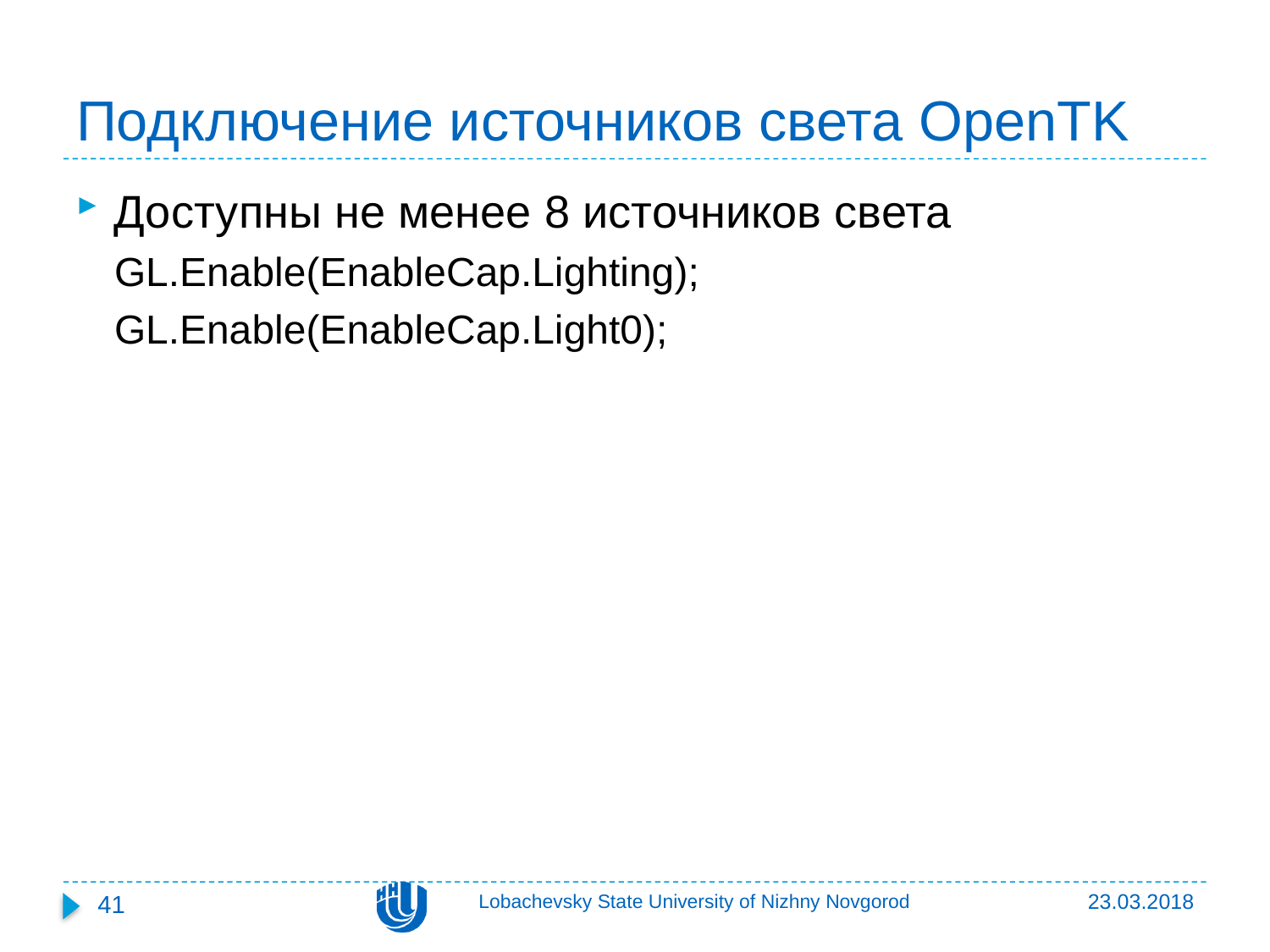

# Подключение источников света OpenTK
Доступны не менее 8 источников света
GL.Enable(EnableCap.Lighting);
GL.Enable(EnableCap.Light0);
41
Lobachevsky State University of Nizhny Novgorod
23.03.2018